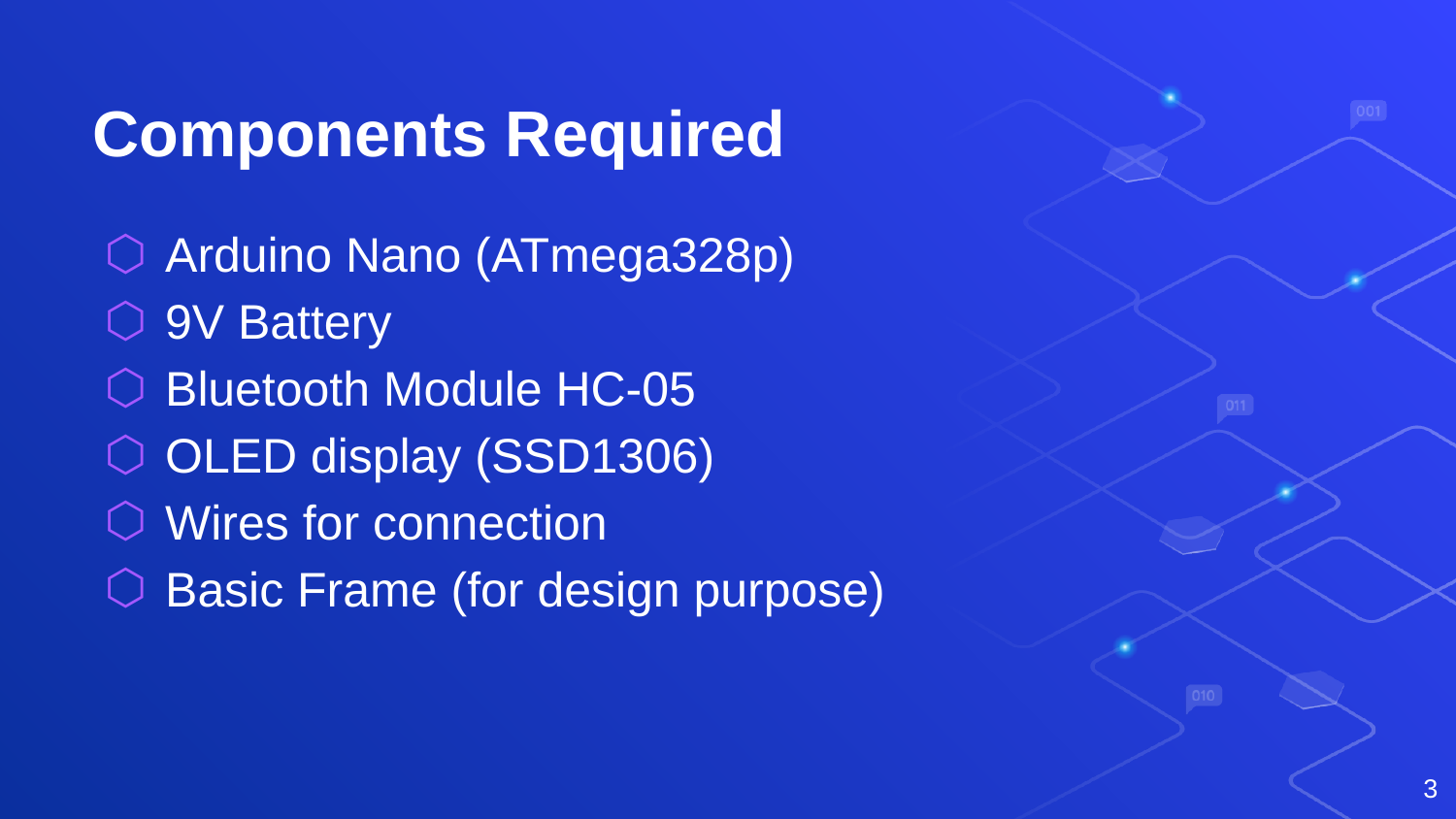

# Components Required
Arduino Nano (ATmega328p)
9V Battery
Bluetooth Module HC-05
OLED display (SSD1306)
Wires for connection
Basic Frame (for design purpose)
3